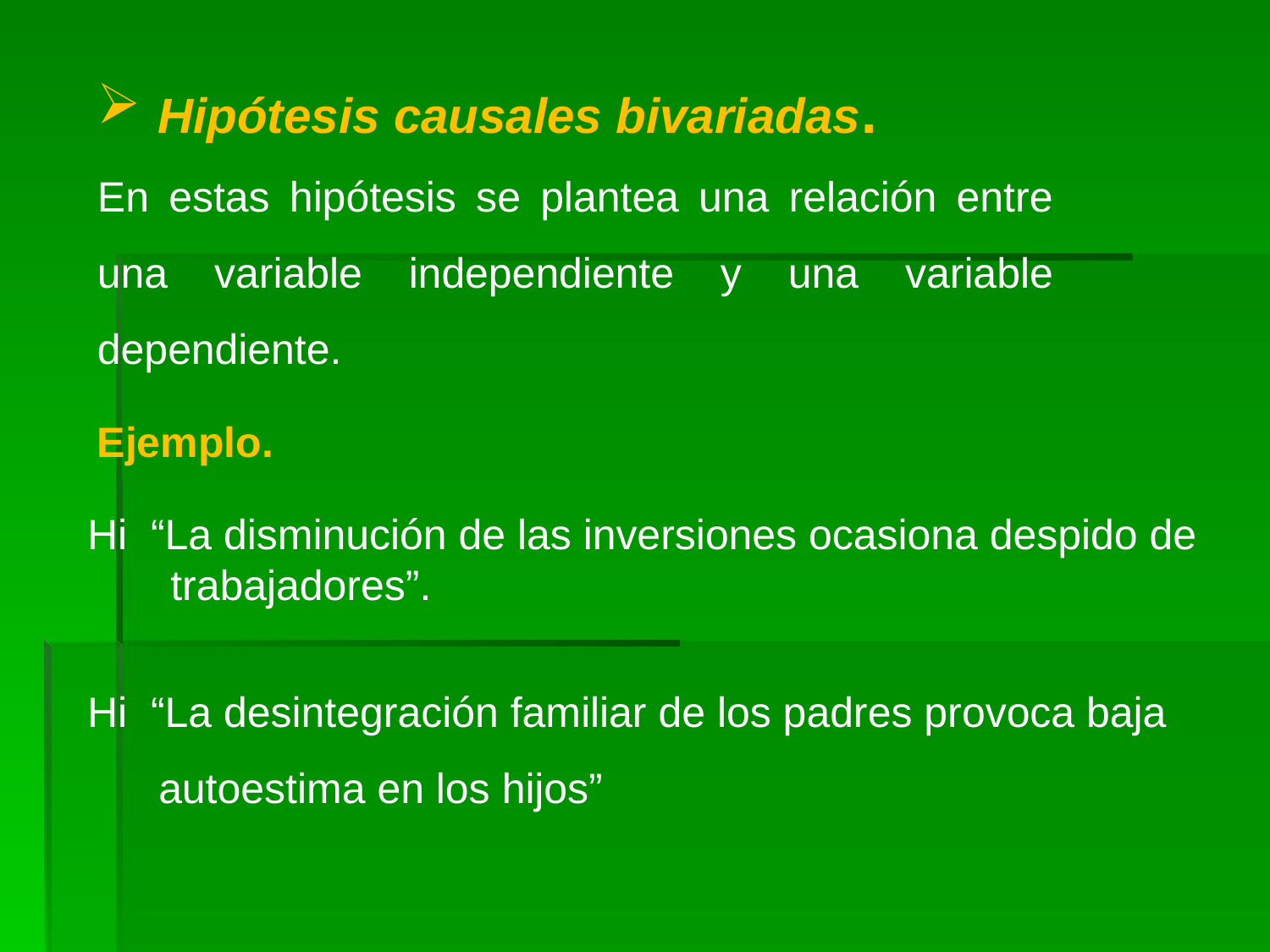

Hipótesis causales bivariadas.
En estas hipótesis se plantea una relación entre una variable independiente y una variable dependiente.

Ejemplo.

Hi  “La disminución de las inversiones ocasiona despido de
       trabajadores”.

Hi  “La desintegración familiar de los padres provoca baja
      autoestima en los hijos”